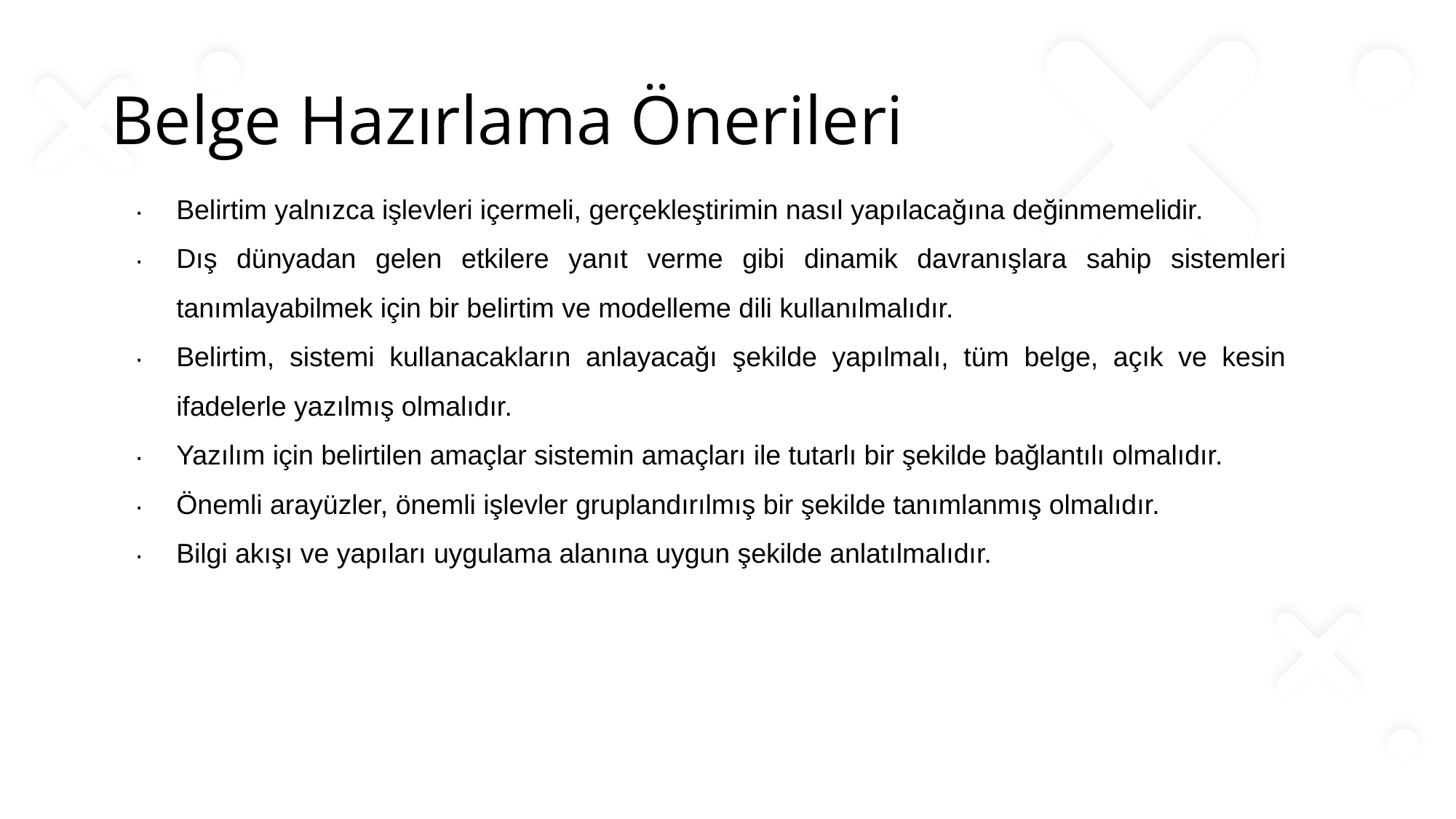

# Belge Hazırlama Önerileri
Belirtim yalnızca işlevleri içermeli, gerçekleştirimin nasıl yapılacağına değinmemelidir.
Dış dünyadan gelen etkilere yanıt verme gibi dinamik davranışlara sahip sistemleri tanımlayabilmek için bir belirtim ve modelleme dili kullanılmalıdır.
Belirtim, sistemi kullanacakların anlayacağı şekilde yapılmalı, tüm belge, açık ve kesin ifadelerle yazılmış olmalıdır.
Yazılım için belirtilen amaçlar sistemin amaçları ile tutarlı bir şekilde bağlantılı olmalıdır.
Önemli arayüzler, önemli işlevler gruplandırılmış bir şekilde tanımlanmış olmalıdır.
Bilgi akışı ve yapıları uygulama alanına uygun şekilde anlatılmalıdır.